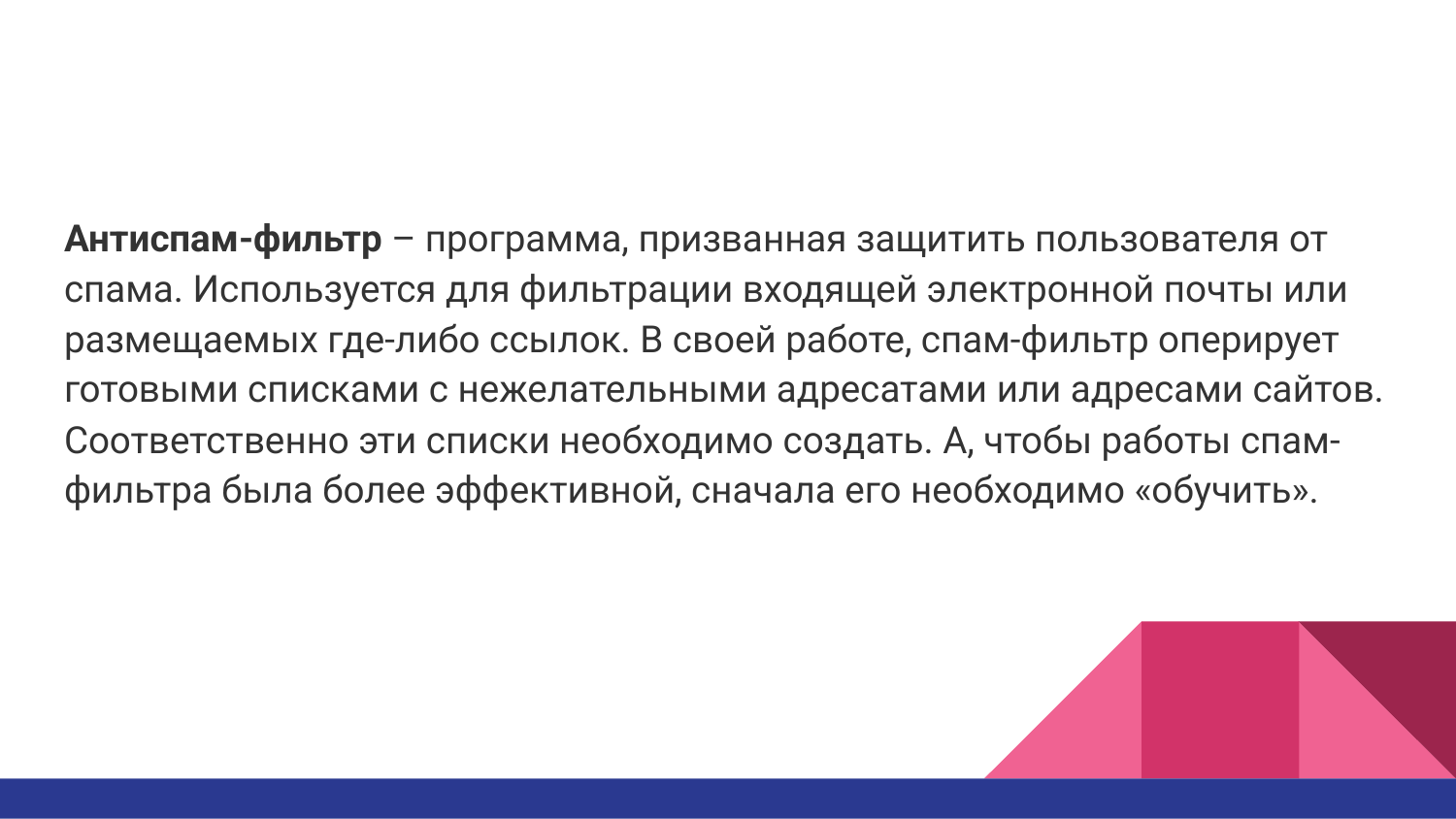

Антиспам-фильтр – программа, призванная защитить пользователя от спама. Используется для фильтрации входящей электронной почты или размещаемых где-либо ссылок. В своей работе, спам-фильтр оперирует готовыми списками с нежелательными адресатами или адресами сайтов. Соответственно эти списки необходимо создать. А, чтобы работы спам-фильтра была более эффективной, сначала его необходимо «обучить».